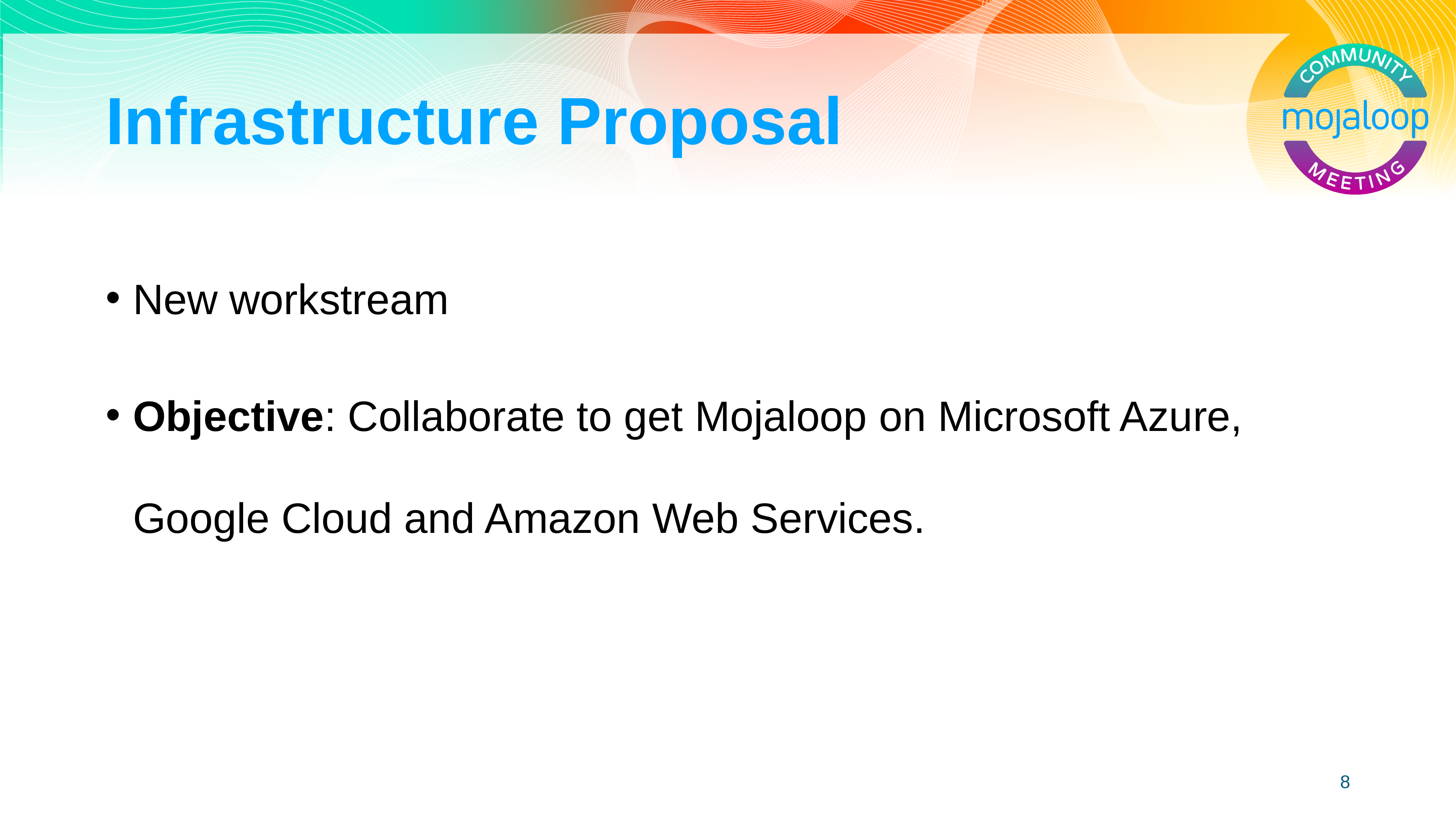

# Infrastructure Proposal
New workstream
Objective: Collaborate to get Mojaloop on Microsoft Azure, Google Cloud and Amazon Web Services.
8